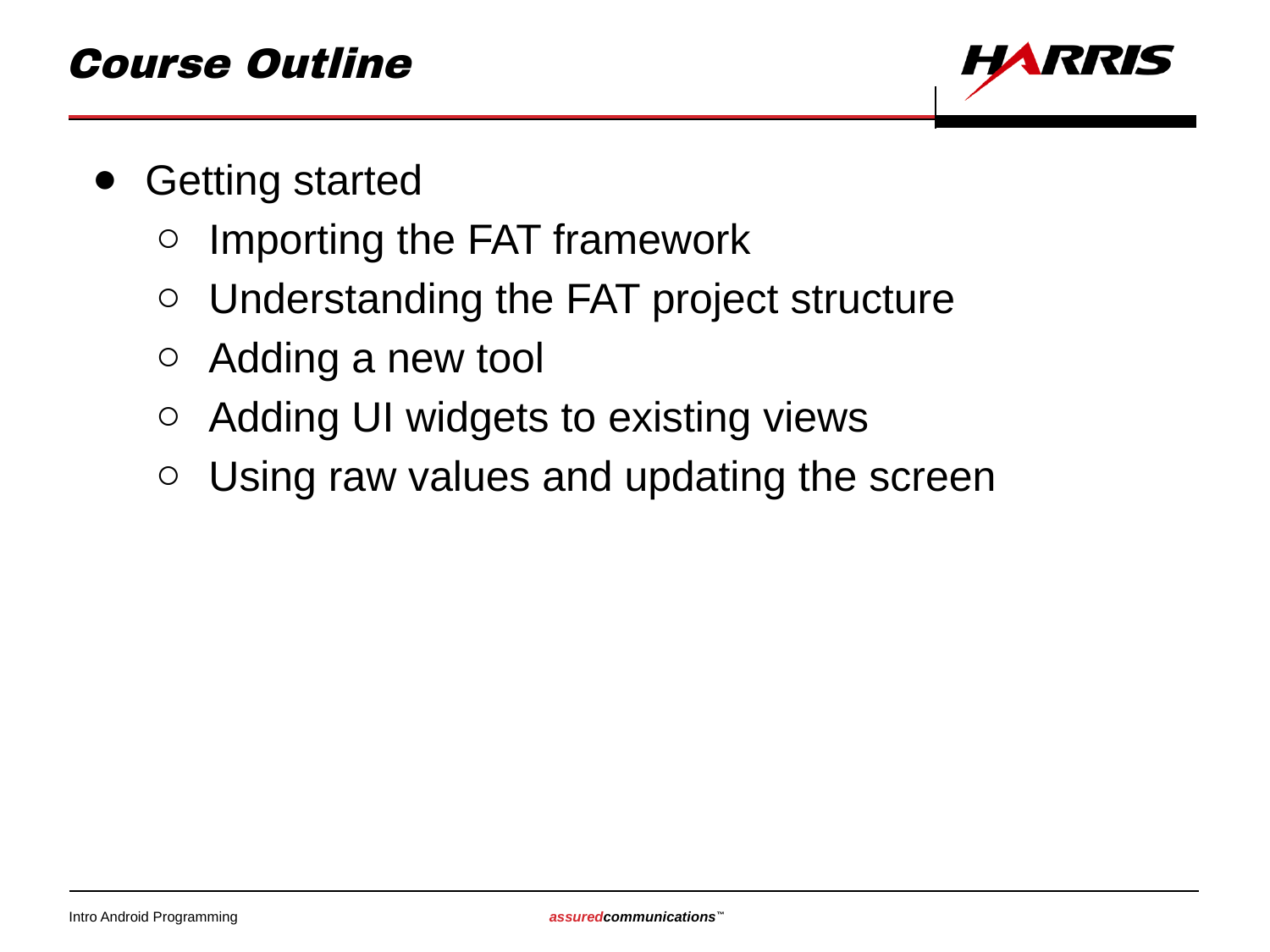

# Course Outline
Getting started
Importing the FAT framework
Understanding the FAT project structure
Adding a new tool
Adding UI widgets to existing views
Using raw values and updating the screen